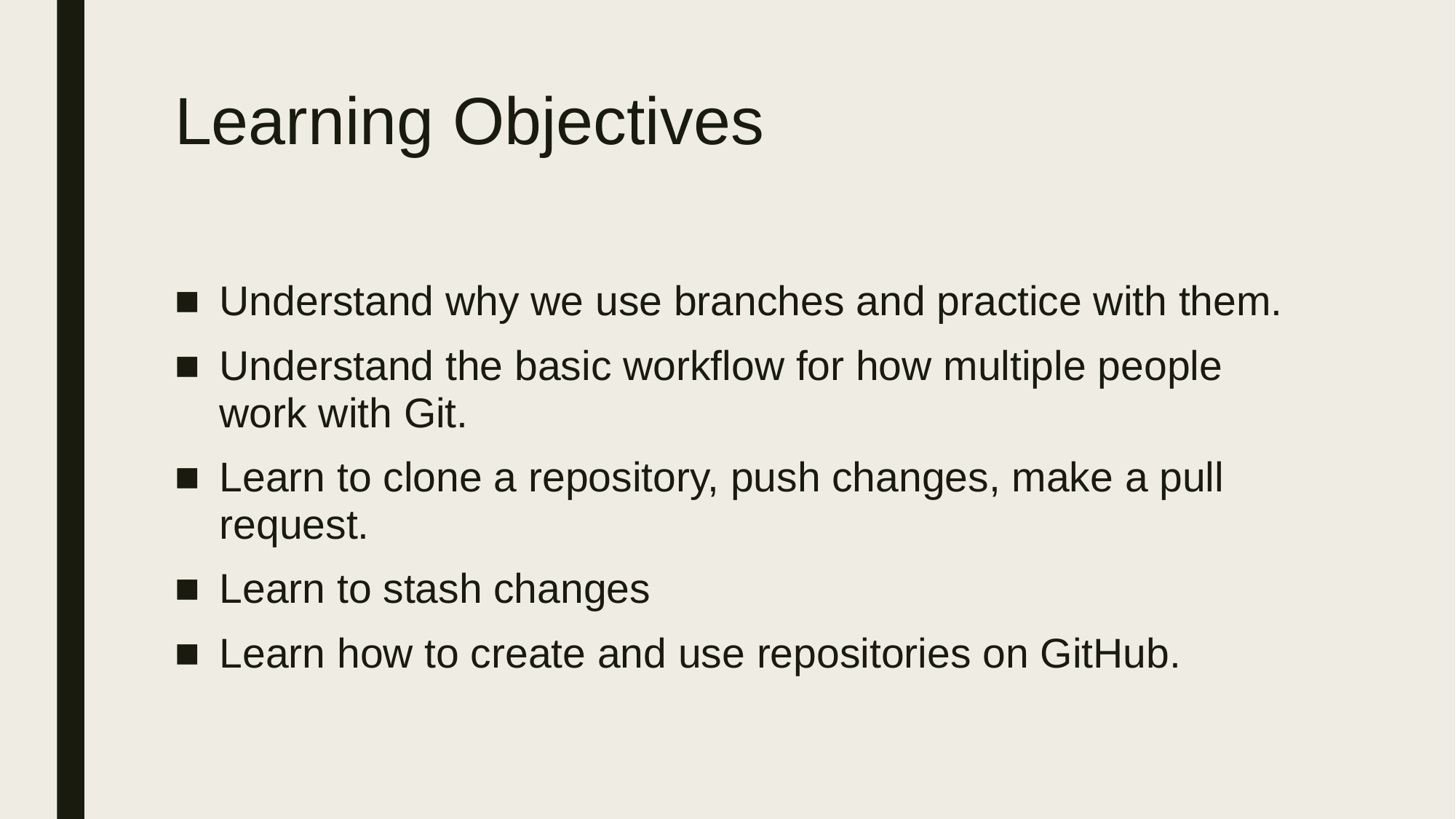

# Learning Objectives
Understand why we use branches and practice with them.
Understand the basic workflow for how multiple people work with Git.
Learn to clone a repository, push changes, make a pull request.
Learn to stash changes
Learn how to create and use repositories on GitHub.